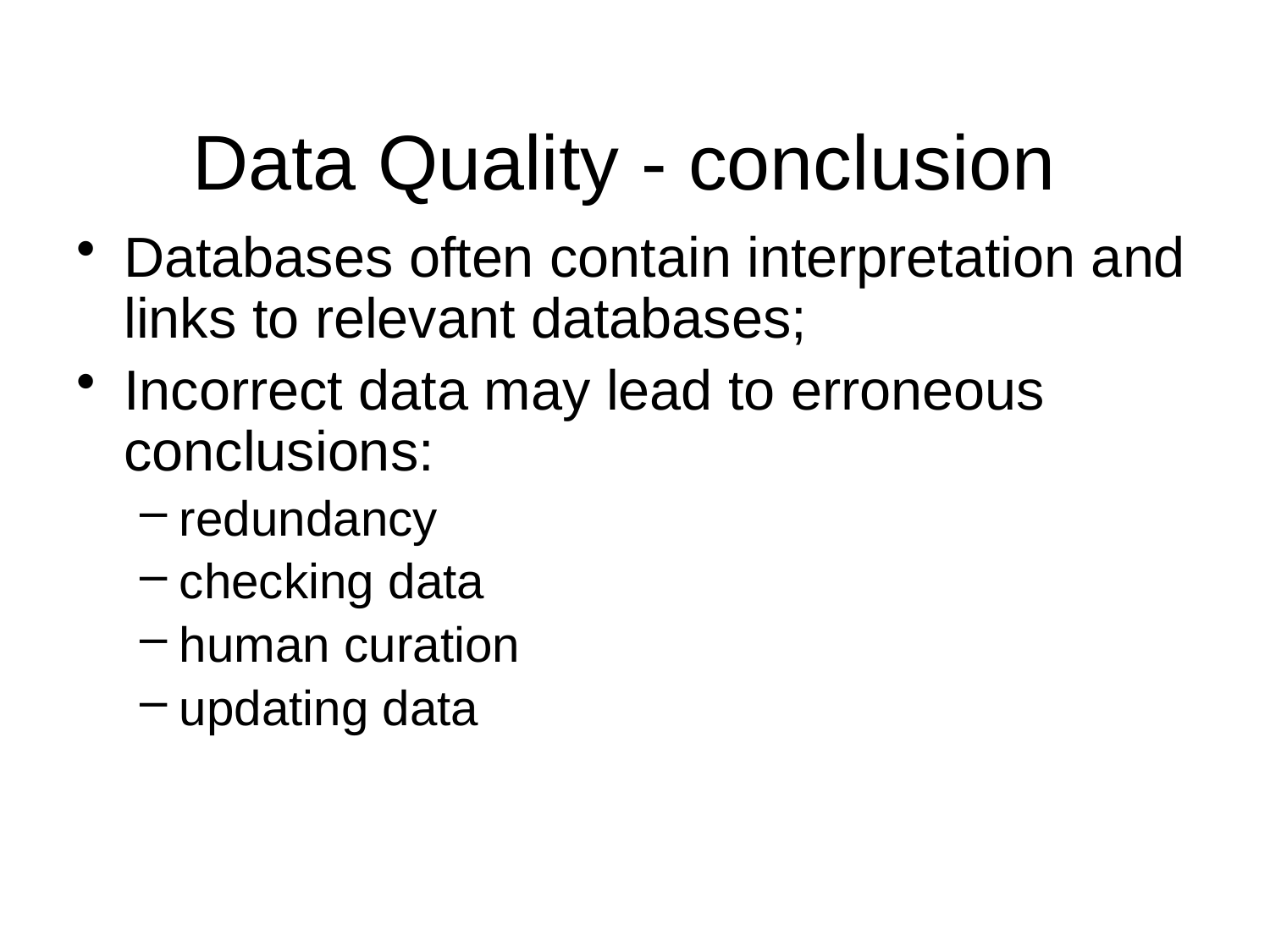

# Data Quality - conclusion
Databases often contain interpretation and links to relevant databases;
Incorrect data may lead to erroneous conclusions:
redundancy
checking data
human curation
updating data